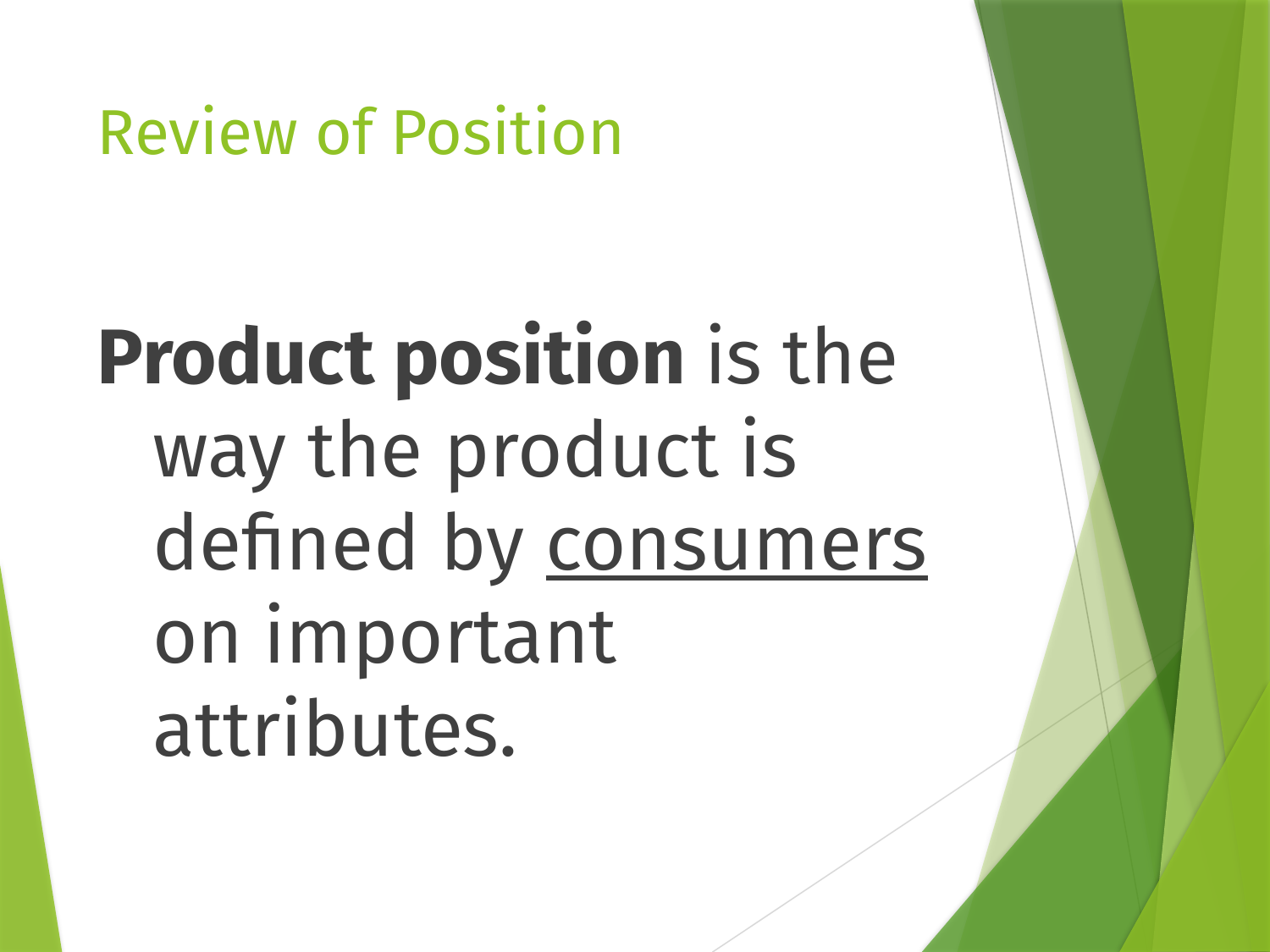

# Review of Position
Product position is the way the product is defined by consumers on important attributes.